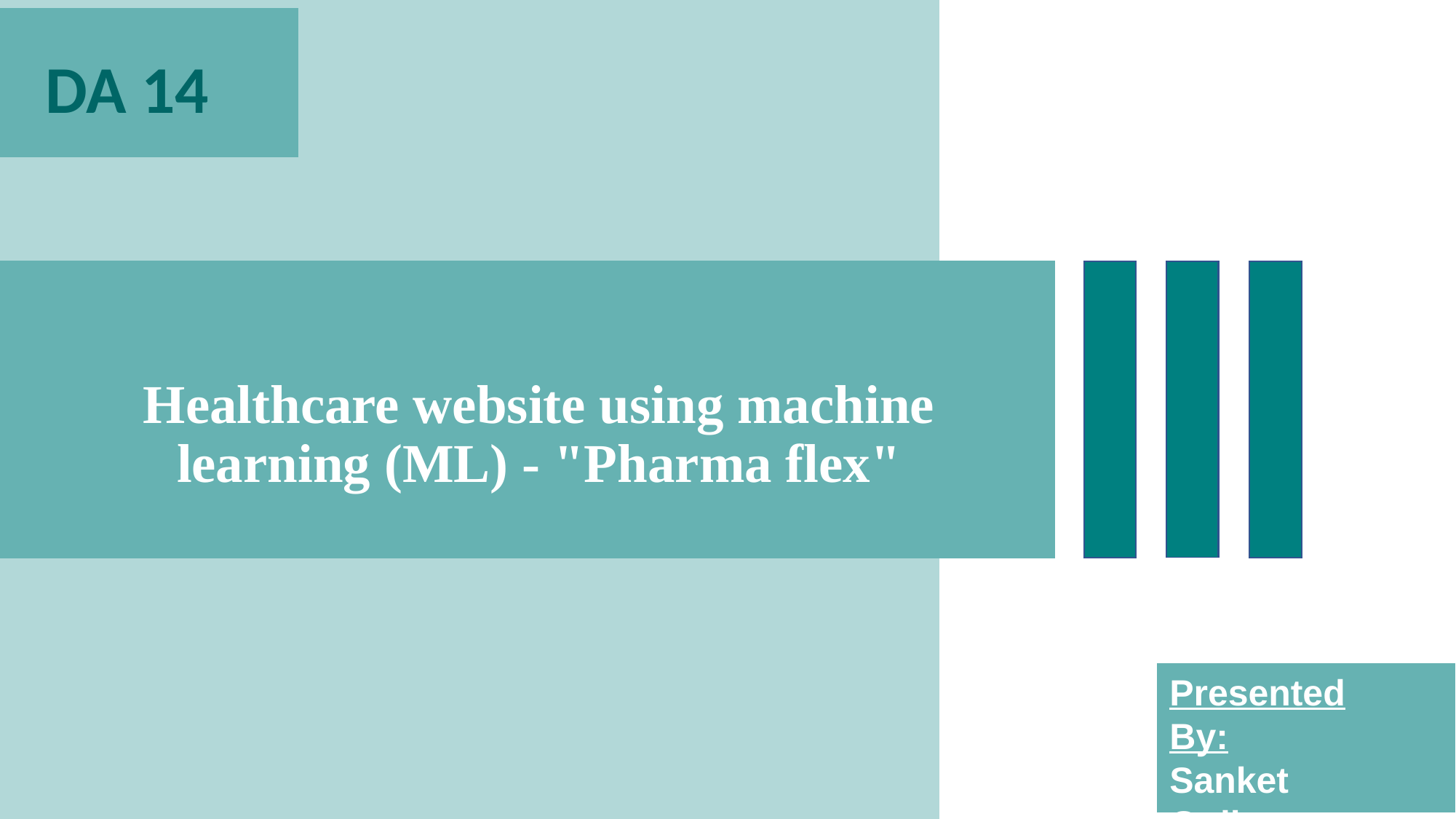

DA 14
# Healthcare website using machine learning (ML) - "Pharma flex"
Presented By:
Sanket Gulhane